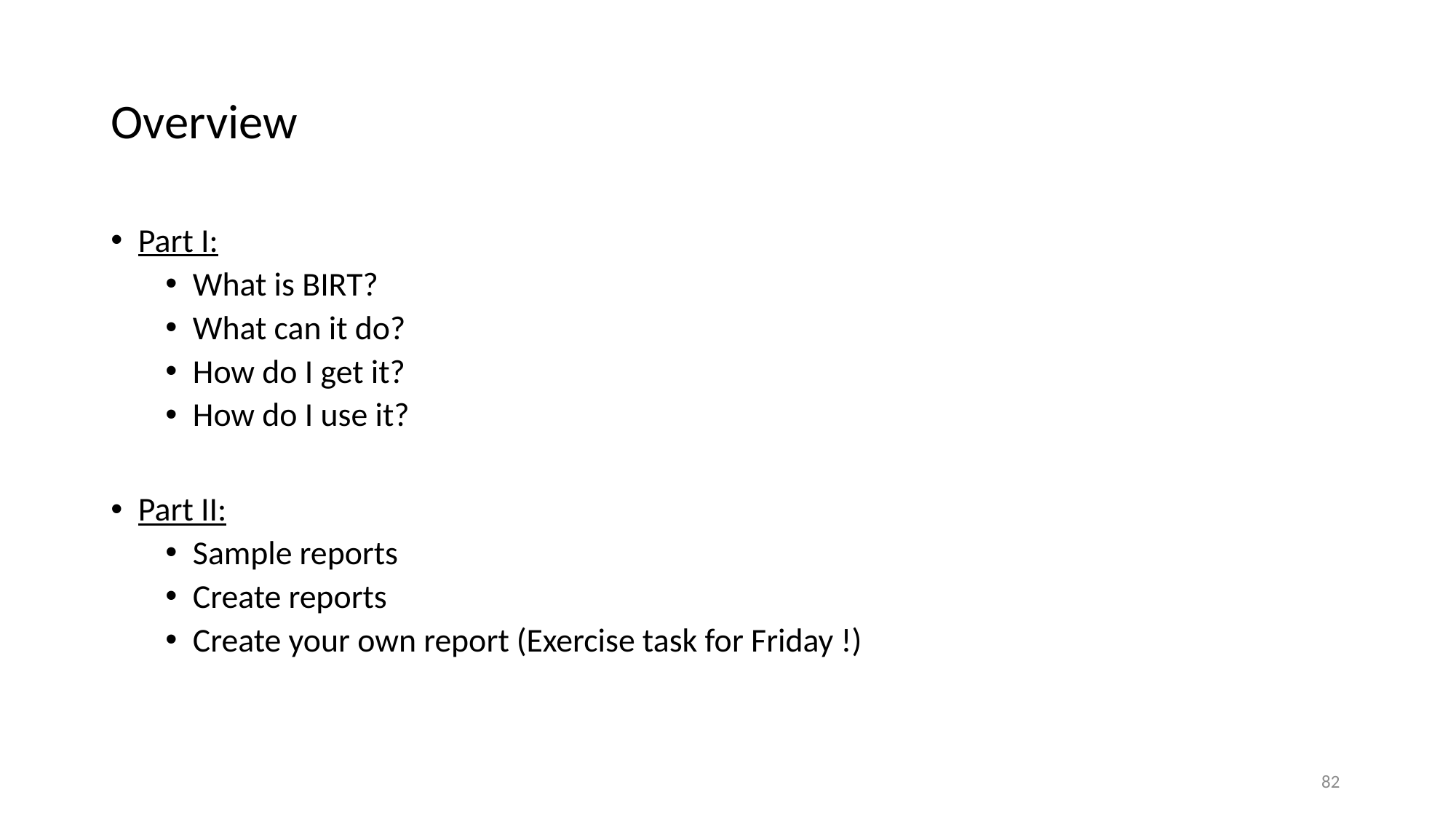

# Overview
Part I:
What is BIRT?
What can it do?
How do I get it?
How do I use it?

Part II:
Sample reports
Create reports
Create your own report (Exercise task for Friday !)

82